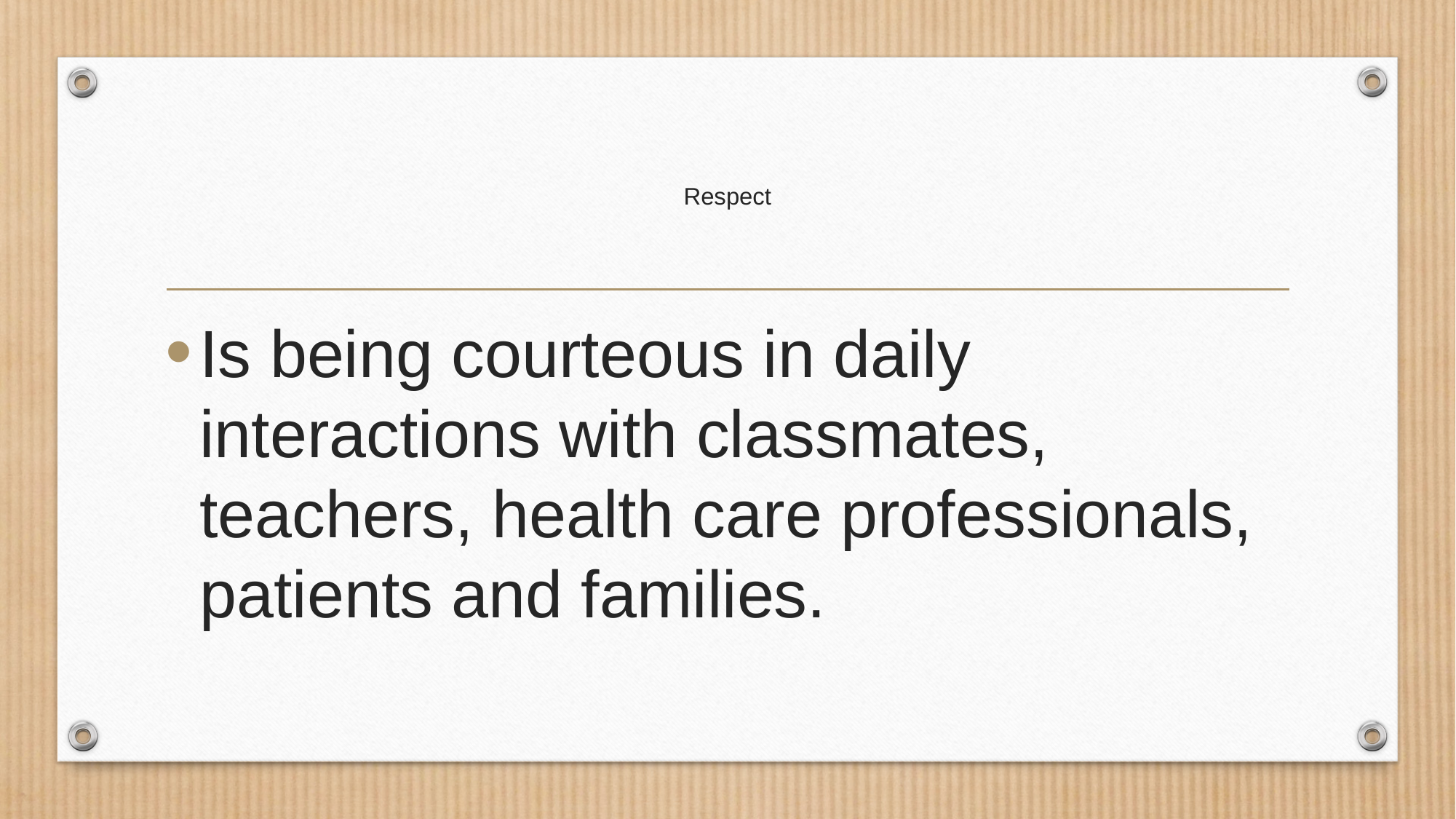

# Respect
Is being courteous in daily interactions with classmates, teachers, health care professionals, patients and families.